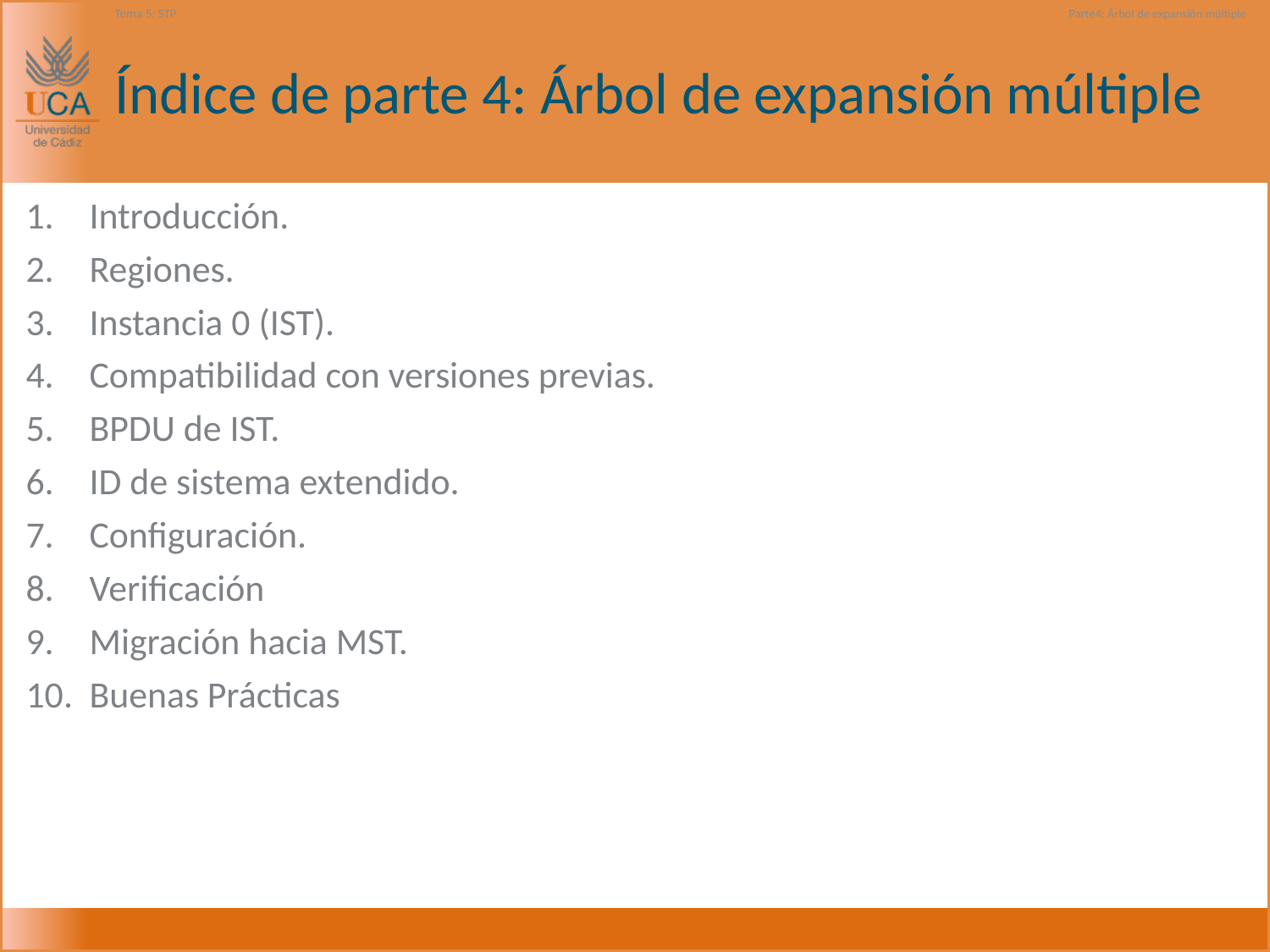

Tema 5: STP
Parte4: Árbol de expansión múltiple
# Índice de parte 4: Árbol de expansión múltiple
Introducción.
Regiones.
Instancia 0 (IST).
Compatibilidad con versiones previas.
BPDU de IST.
ID de sistema extendido.
Configuración.
Verificación
Migración hacia MST.
Buenas Prácticas